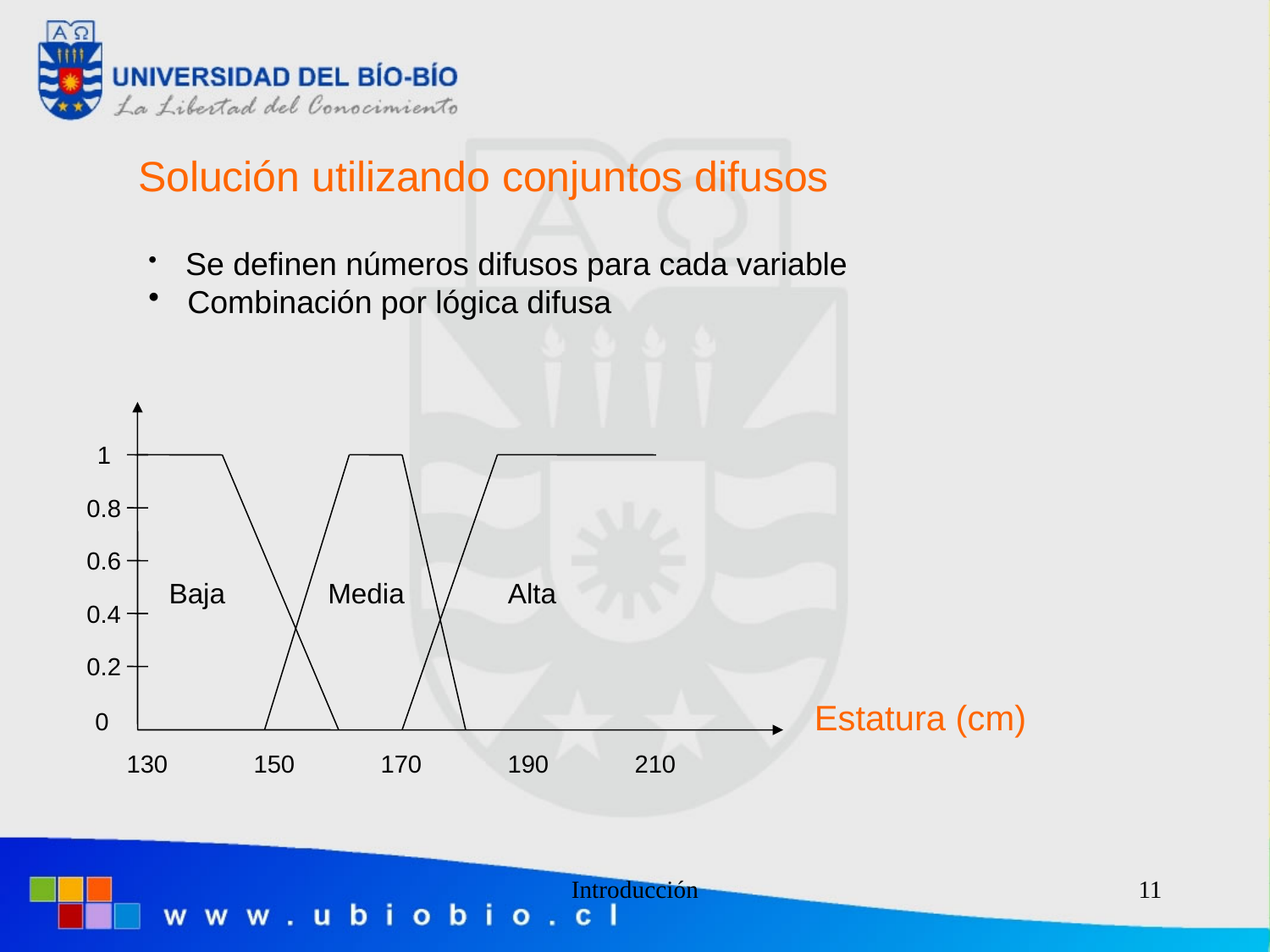

Solución utilizando conjuntos difusos
 Se definen números difusos para cada variable
 Combinación por lógica difusa

1

0.8

0.6

Baja
Media
Alta
0.4

0.2

Estatura (cm)
0

130	150	170	190	210
Introducción
11